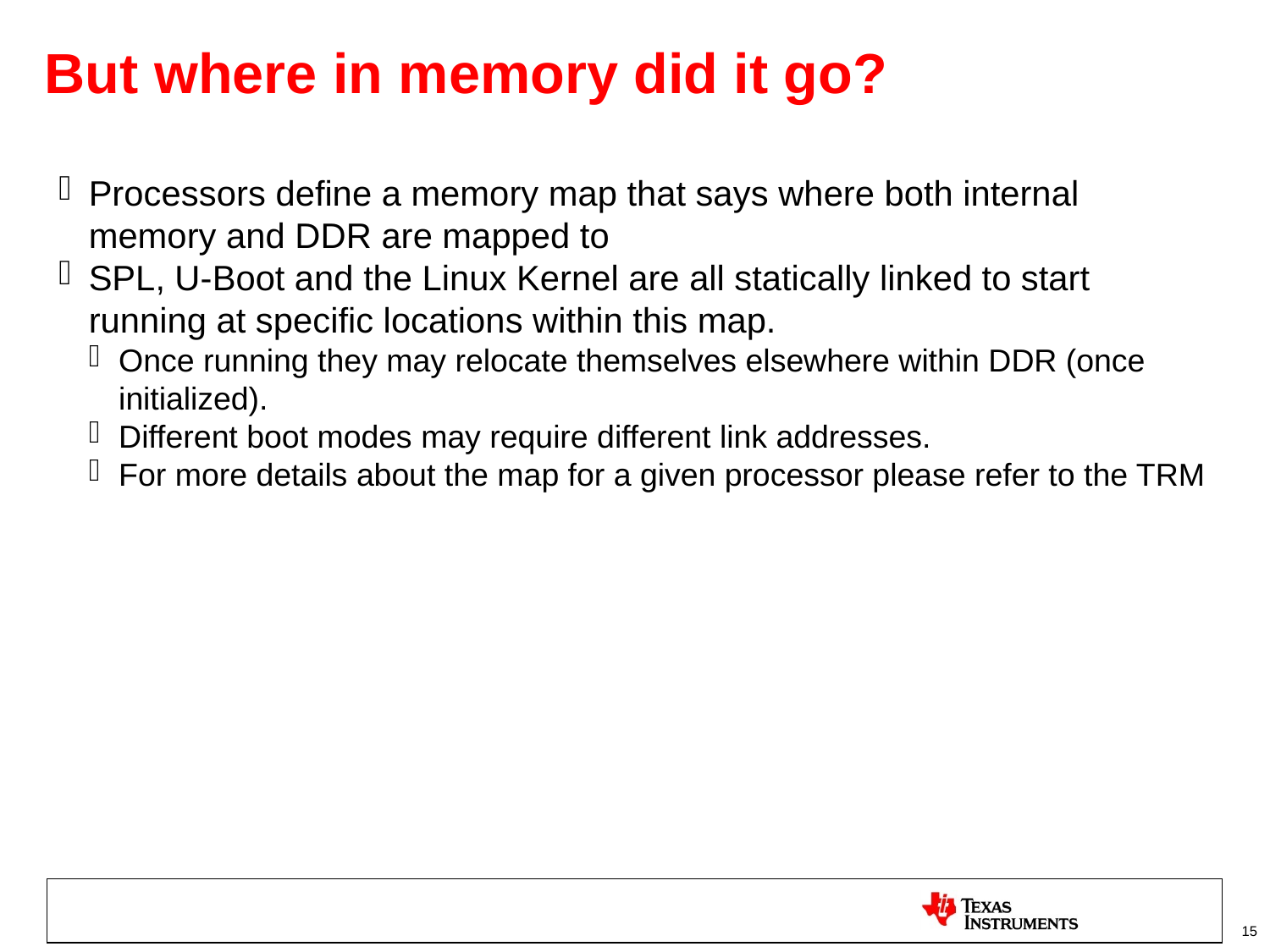

But where in memory did it go?
Processors define a memory map that says where both internal memory and DDR are mapped to
SPL, U-Boot and the Linux Kernel are all statically linked to start running at specific locations within this map.
Once running they may relocate themselves elsewhere within DDR (once initialized).
Different boot modes may require different link addresses.
For more details about the map for a given processor please refer to the TRM